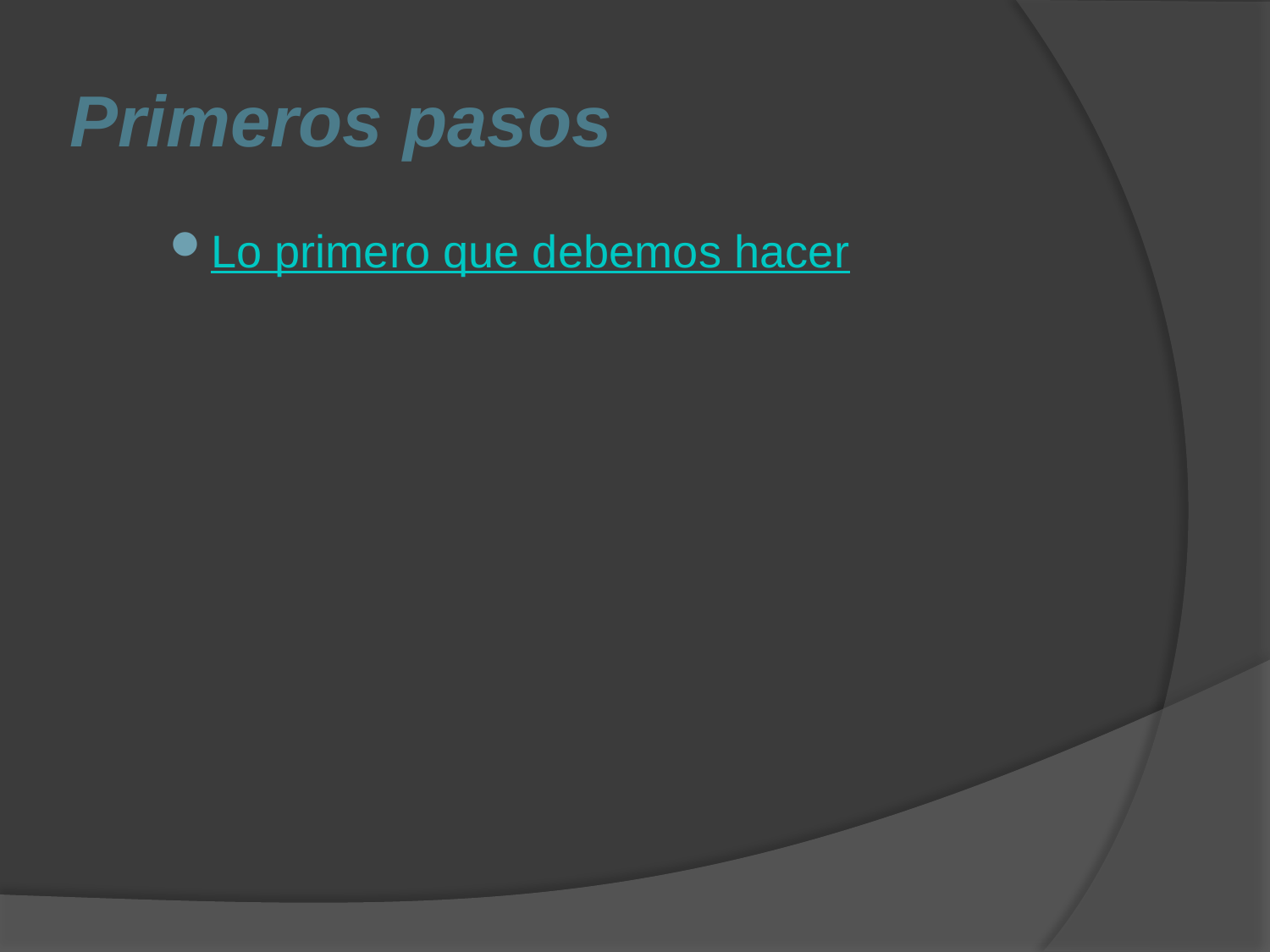

# Primeros pasos
Lo primero que debemos hacer